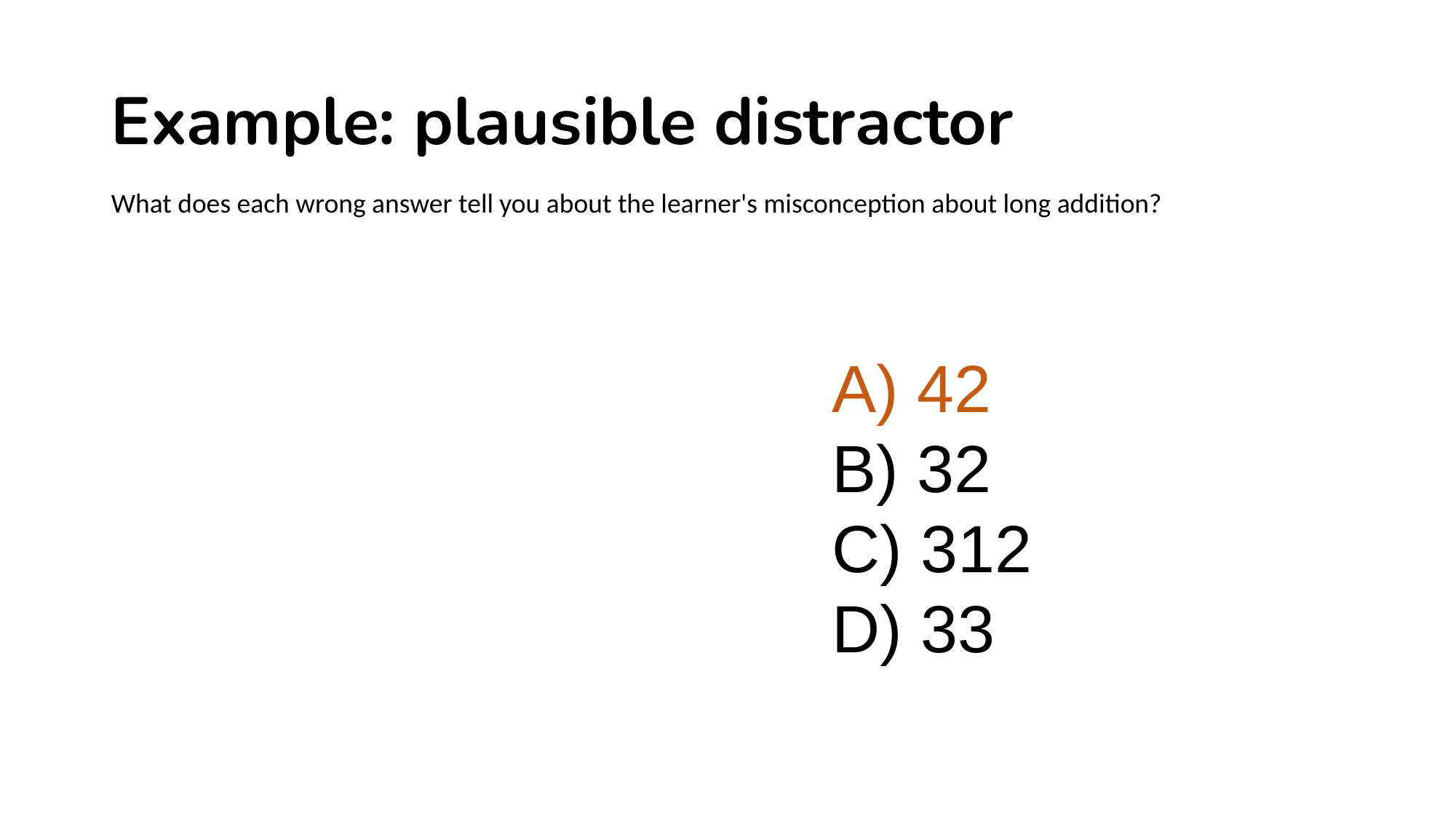

# Example: plausible distractor
What does each wrong answer tell you about the learner's misconception about long addition?
A) 42
B) 32
C) 312
D) 33